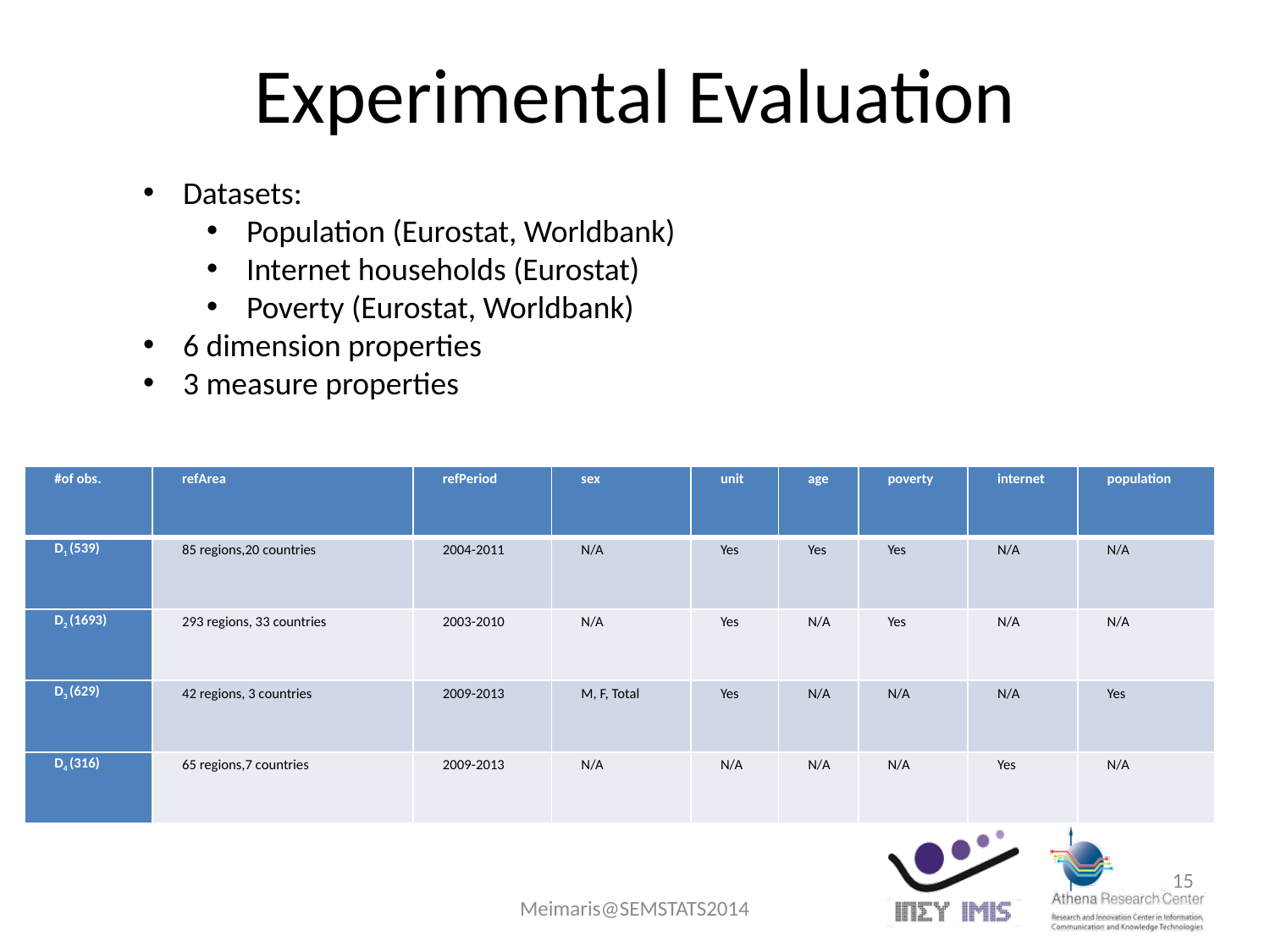

# Experimental Evaluation
Datasets:
Population (Eurostat, Worldbank)
Internet households (Eurostat)
Poverty (Eurostat, Worldbank)
6 dimension properties
3 measure properties
| #of obs. | refArea | refPeriod | sex | unit | age | poverty | internet | population |
| --- | --- | --- | --- | --- | --- | --- | --- | --- |
| D1 (539) | 85 regions,20 countries | 2004-2011 | N/A | Yes | Yes | Yes | N/A | N/A |
| D2 (1693) | 293 regions, 33 countries | 2003-2010 | N/A | Yes | N/A | Yes | N/A | N/A |
| D3 (629) | 42 regions, 3 countries | 2009-2013 | M, F, Total | Yes | N/A | N/A | N/A | Yes |
| D4 (316) | 65 regions,7 countries | 2009-2013 | N/A | N/A | N/A | N/A | Yes | N/A |
15
Meimaris@SEMSTATS2014